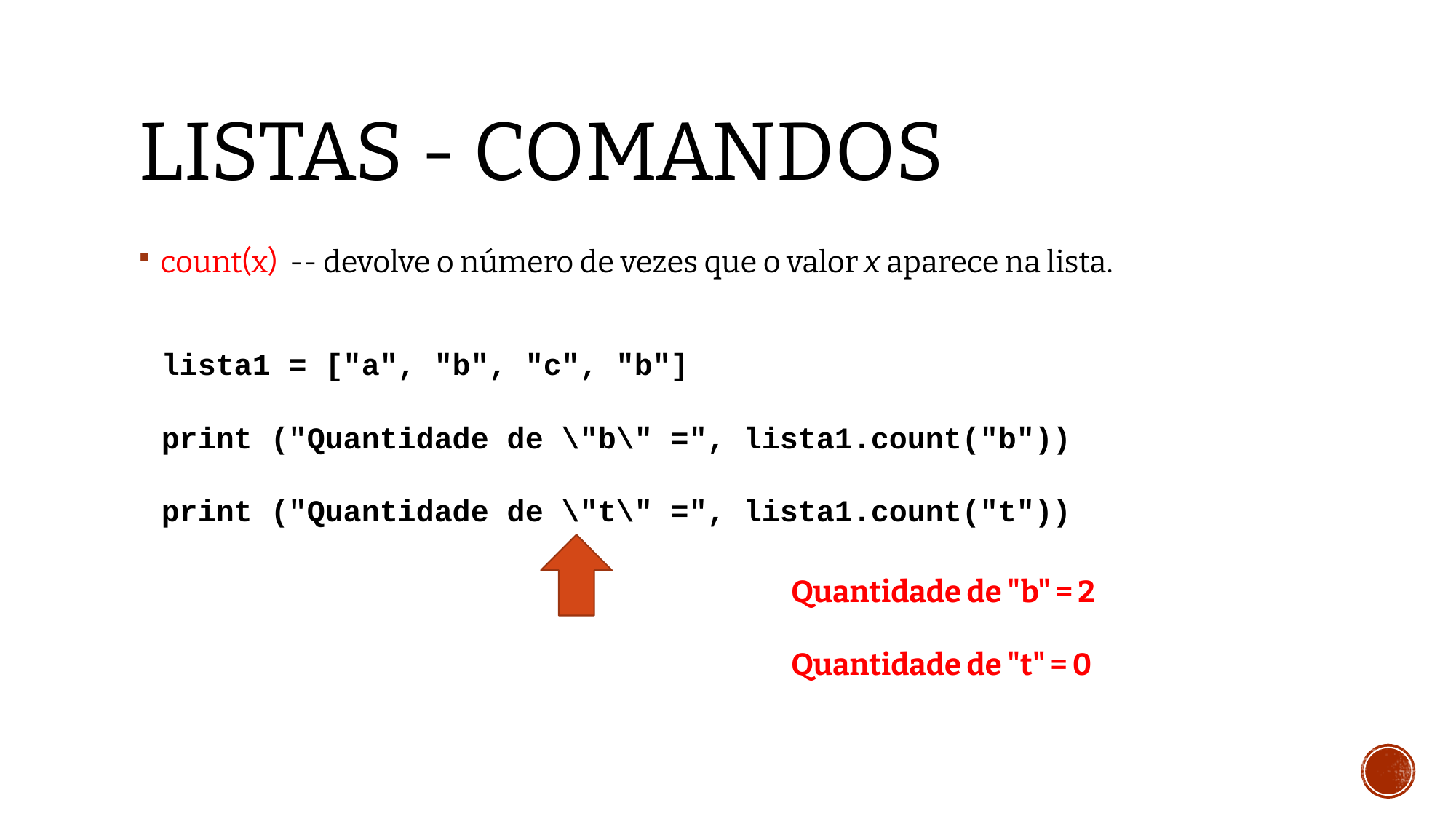

# Listas - Comandos
count(x)  -- devolve o número de vezes que o valor x aparece na lista.

lista1 = ["a", "b", "c", "b"]

print ("Quantidade de \"b\" =", lista1.count("b"))

print ("Quantidade de \"t\" =", lista1.count("t"))

Quantidade de "b" = 2

Quantidade de "t" = 0